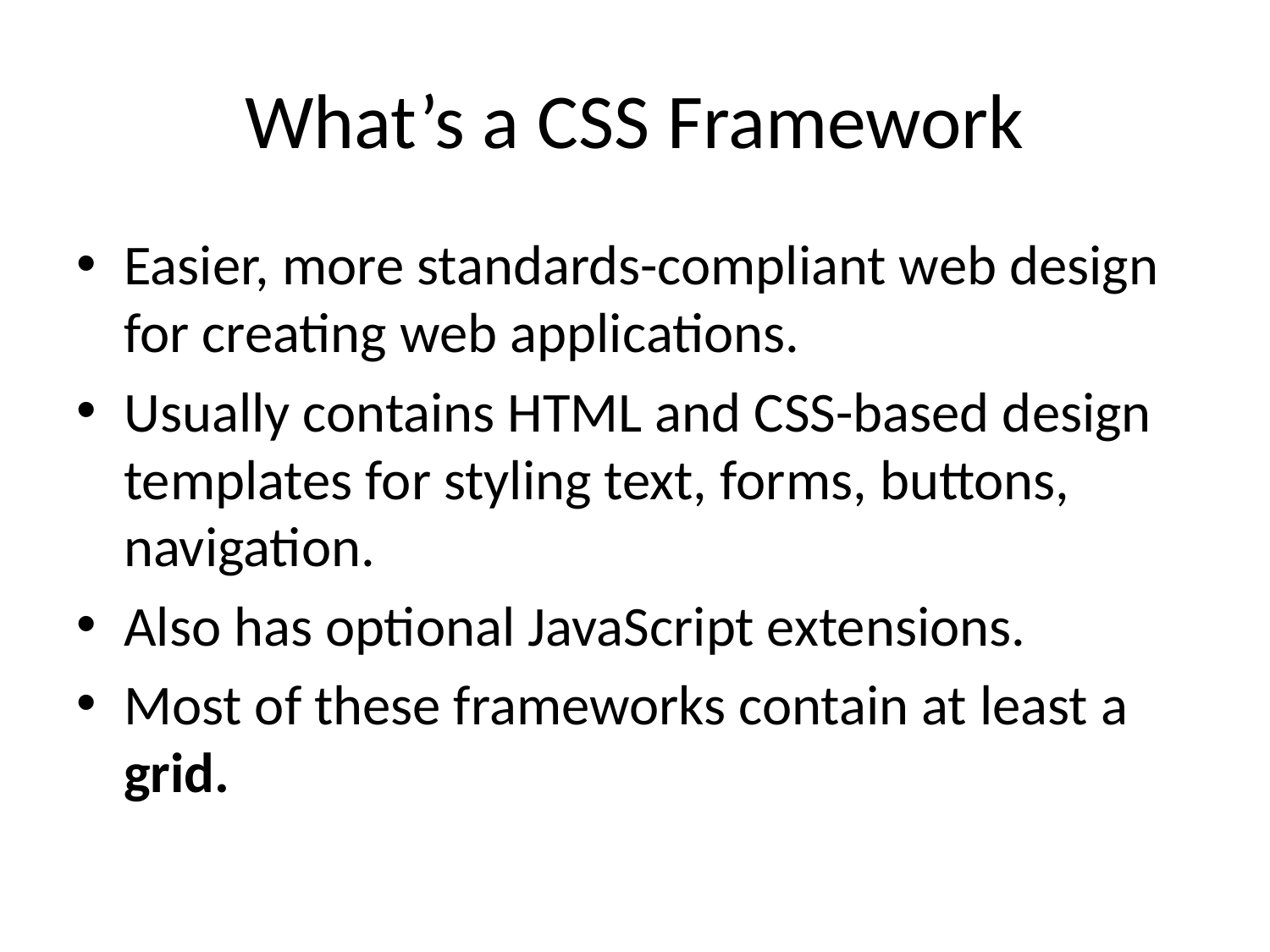

# What’s a CSS Framework
Easier, more standards-compliant web design  for creating web applications.
Usually contains HTML and CSS-based design templates for styling text, forms, buttons, navigation.
Also has optional JavaScript extensions.
Most of these frameworks contain at least a grid.